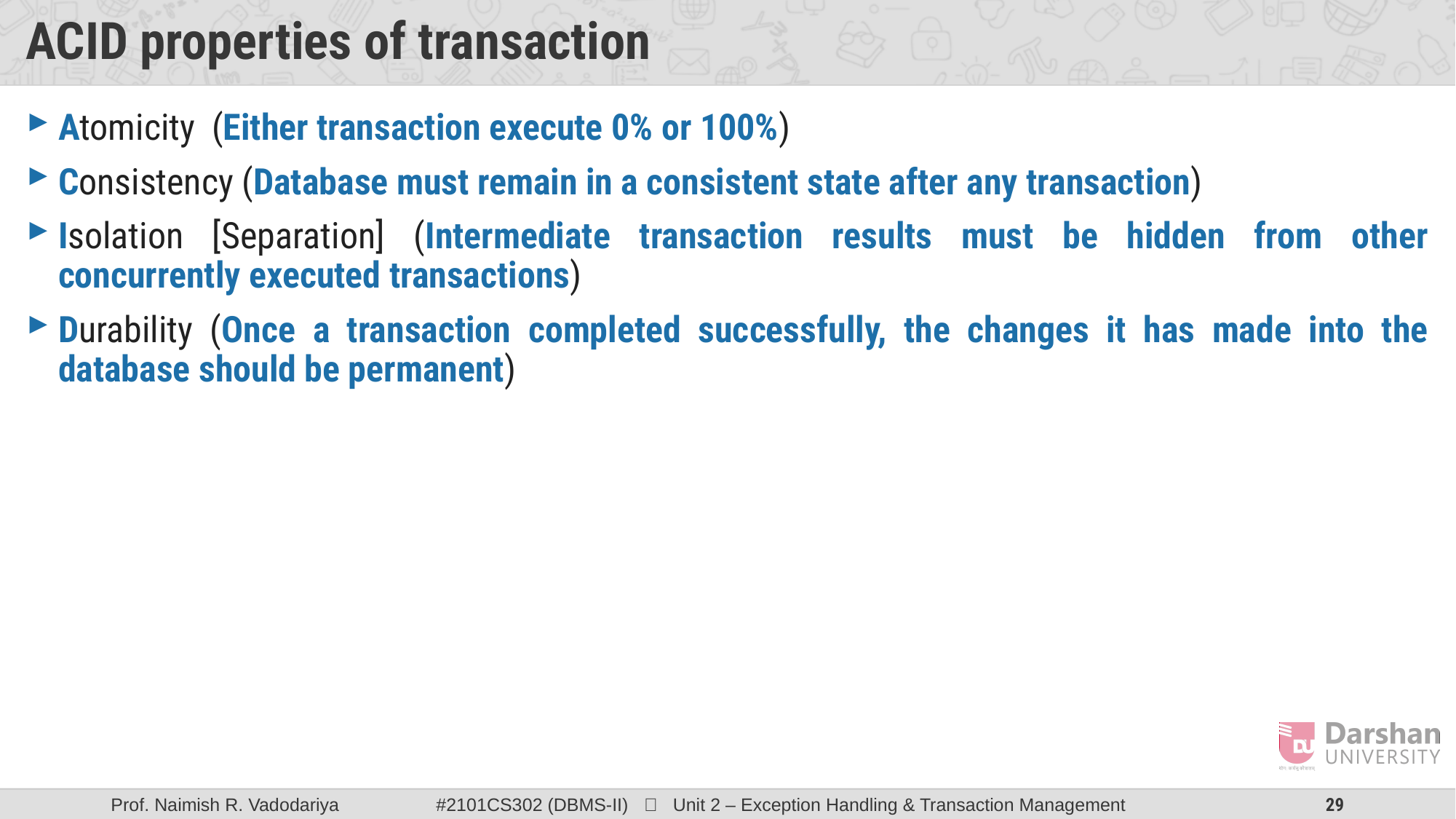

# ACID properties of transaction
Atomicity  (Either transaction execute 0% or 100%)
Consistency (Database must remain in a consistent state after any transaction)
Isolation [Separation] (Intermediate transaction results must be hidden from other concurrently executed transactions)
Durability (Once a transaction completed successfully, the changes it has made into the database should be permanent)